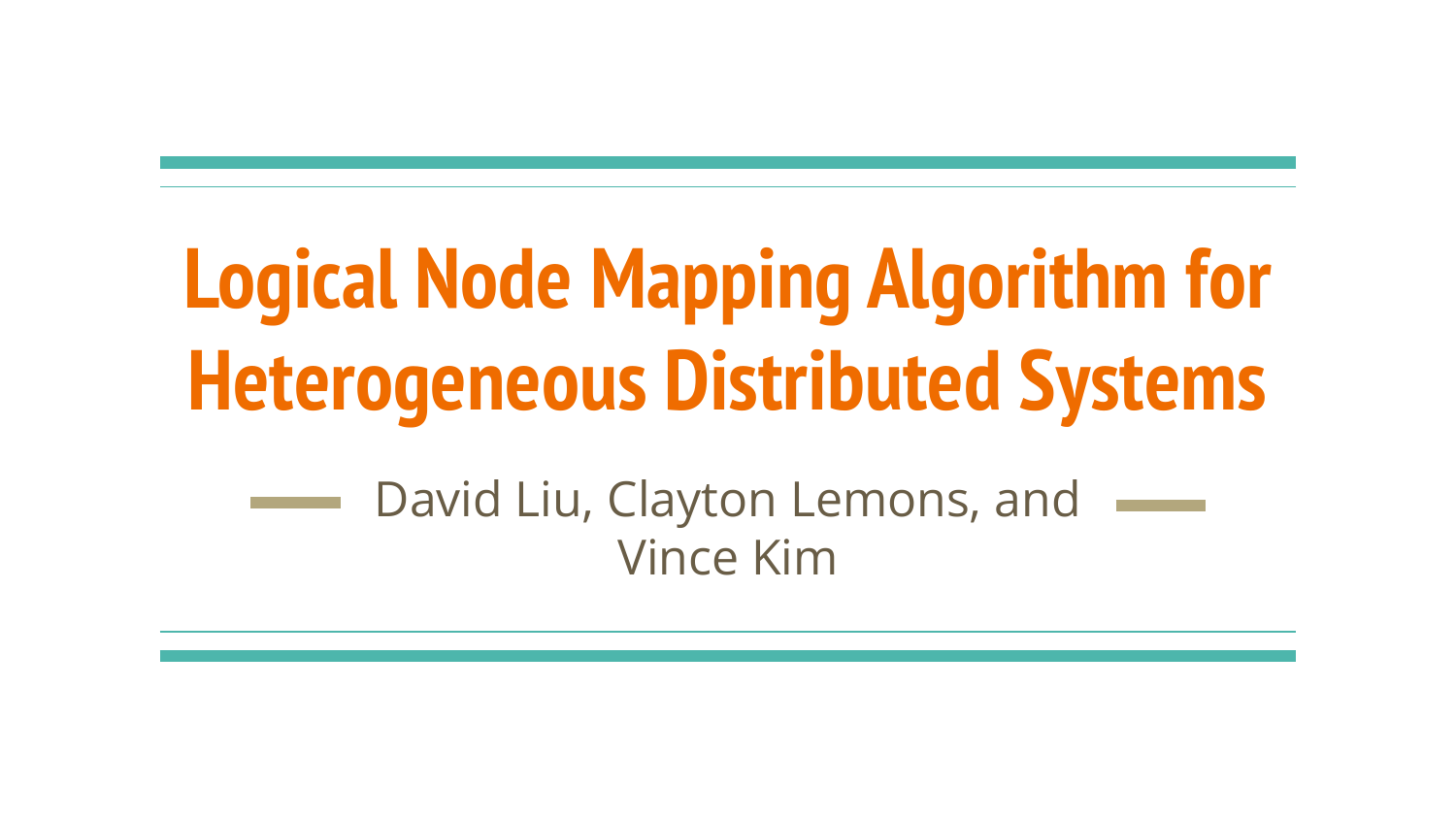

# Logical Node Mapping Algorithm for Heterogeneous Distributed Systems
David Liu, Clayton Lemons, and Vince Kim